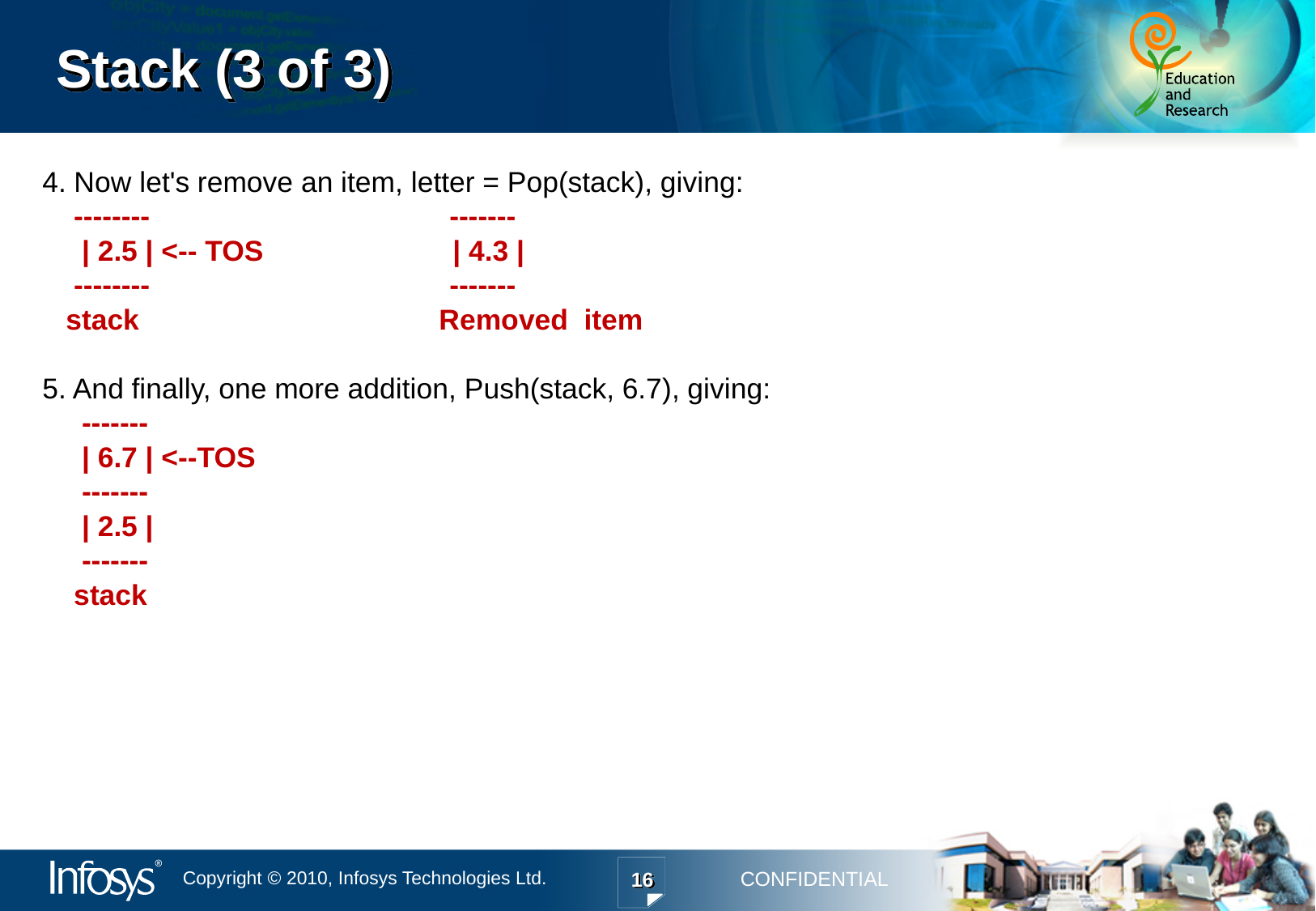

# Stack (3 of 3)
4. Now let's remove an item, letter = Pop(stack), giving:
    --------                                      -------
     | 2.5 | <-- TOS                        | 4.3 |
    --------                                      -------
   stack                                      Removed  item

5. And finally, one more addition, Push(stack, 6.7), giving:
     -------
     | 6.7 | <--TOS
     -------
     | 2.5 |
     -------
    stack
16